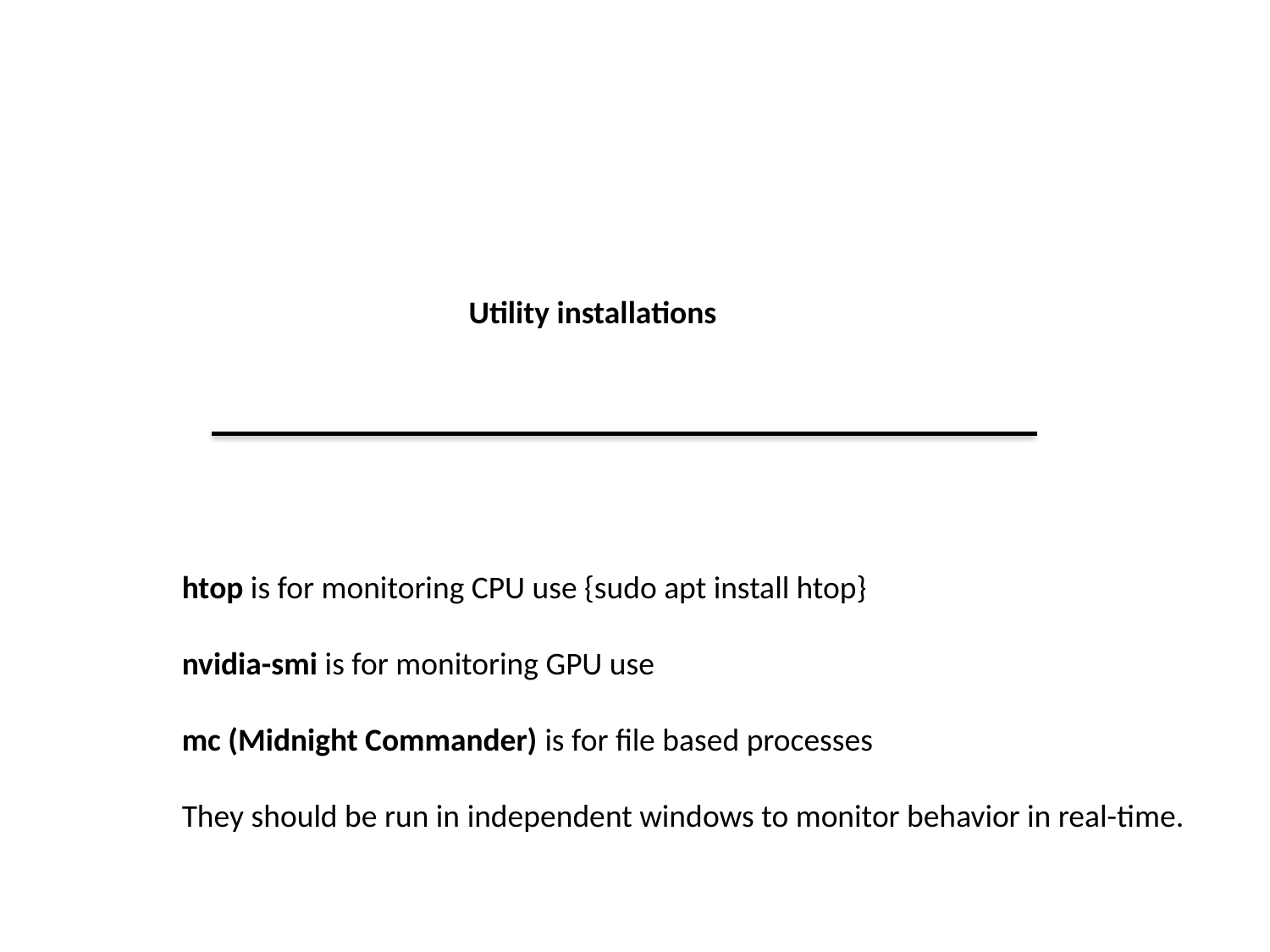

Utility installations
htop is for monitoring CPU use {sudo apt install htop}

nvidia-smi is for monitoring GPU use

mc (Midnight Commander) is for file based processes

They should be run in independent windows to monitor behavior in real-time.